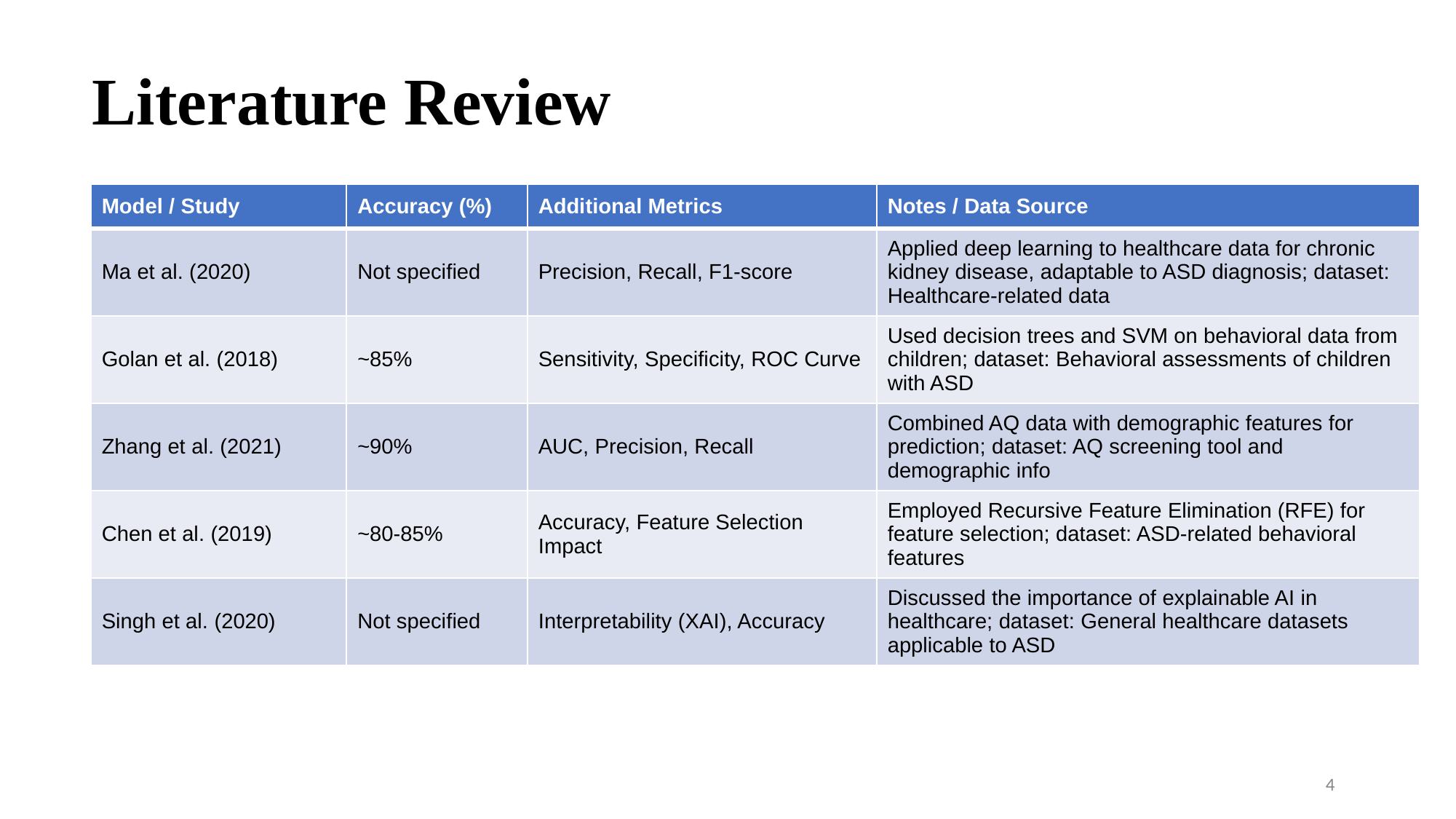

Literature Review
| Model / Study | Accuracy (%) | Additional Metrics | Notes / Data Source |
| --- | --- | --- | --- |
| Ma et al. (2020) | Not specified | Precision, Recall, F1-score | Applied deep learning to healthcare data for chronic kidney disease, adaptable to ASD diagnosis; dataset: Healthcare-related data |
| Golan et al. (2018) | ~85% | Sensitivity, Specificity, ROC Curve | Used decision trees and SVM on behavioral data from children; dataset: Behavioral assessments of children with ASD |
| Zhang et al. (2021) | ~90% | AUC, Precision, Recall | Combined AQ data with demographic features for prediction; dataset: AQ screening tool and demographic info |
| Chen et al. (2019) | ~80-85% | Accuracy, Feature Selection Impact | Employed Recursive Feature Elimination (RFE) for feature selection; dataset: ASD-related behavioral features |
| Singh et al. (2020) | Not specified | Interpretability (XAI), Accuracy | Discussed the importance of explainable AI in healthcare; dataset: General healthcare datasets applicable to ASD |
4